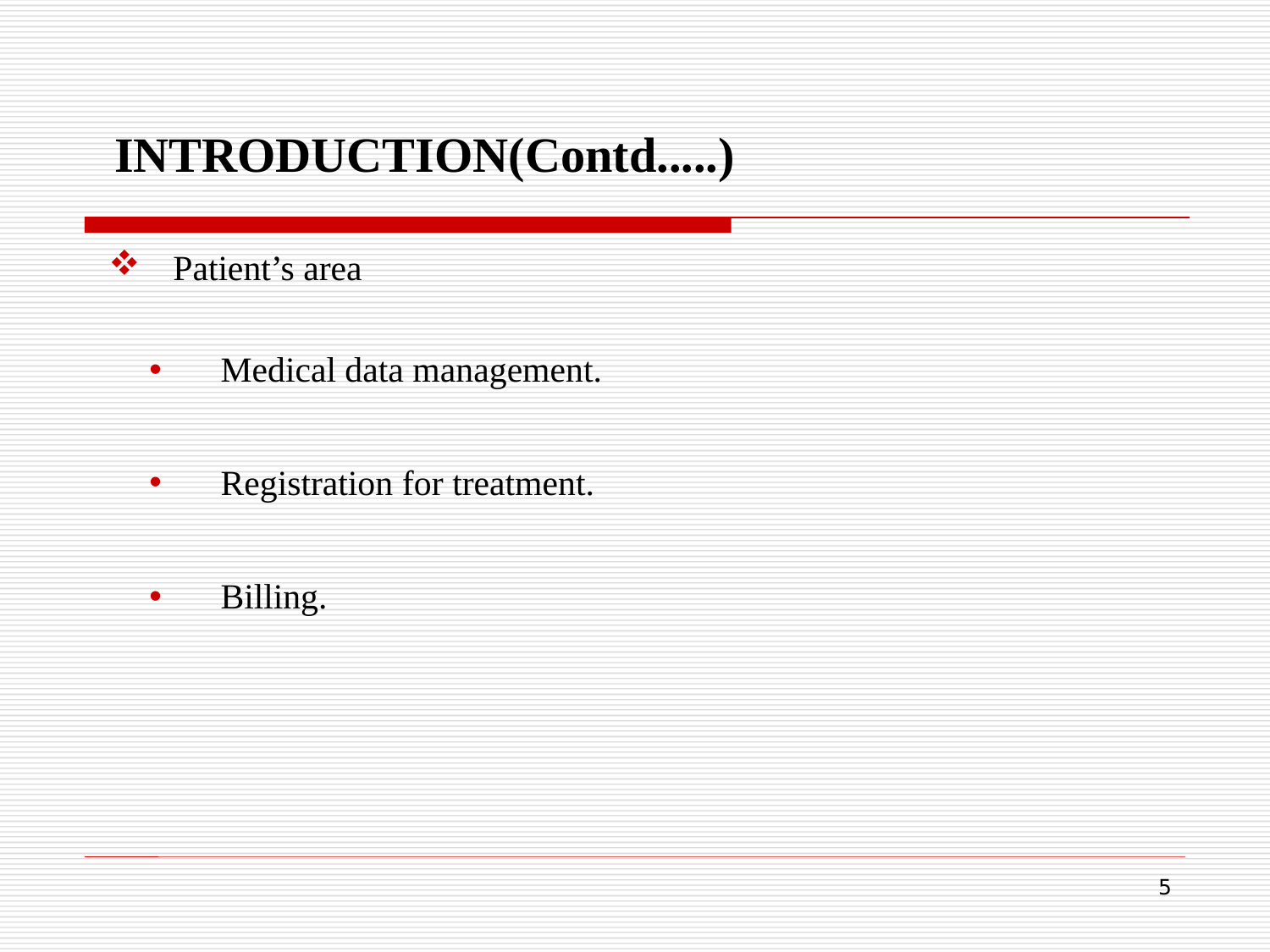

INTRODUCTION(Contd.....)
Patient’s area

Medical data management.

Registration for treatment.

Billing.

5